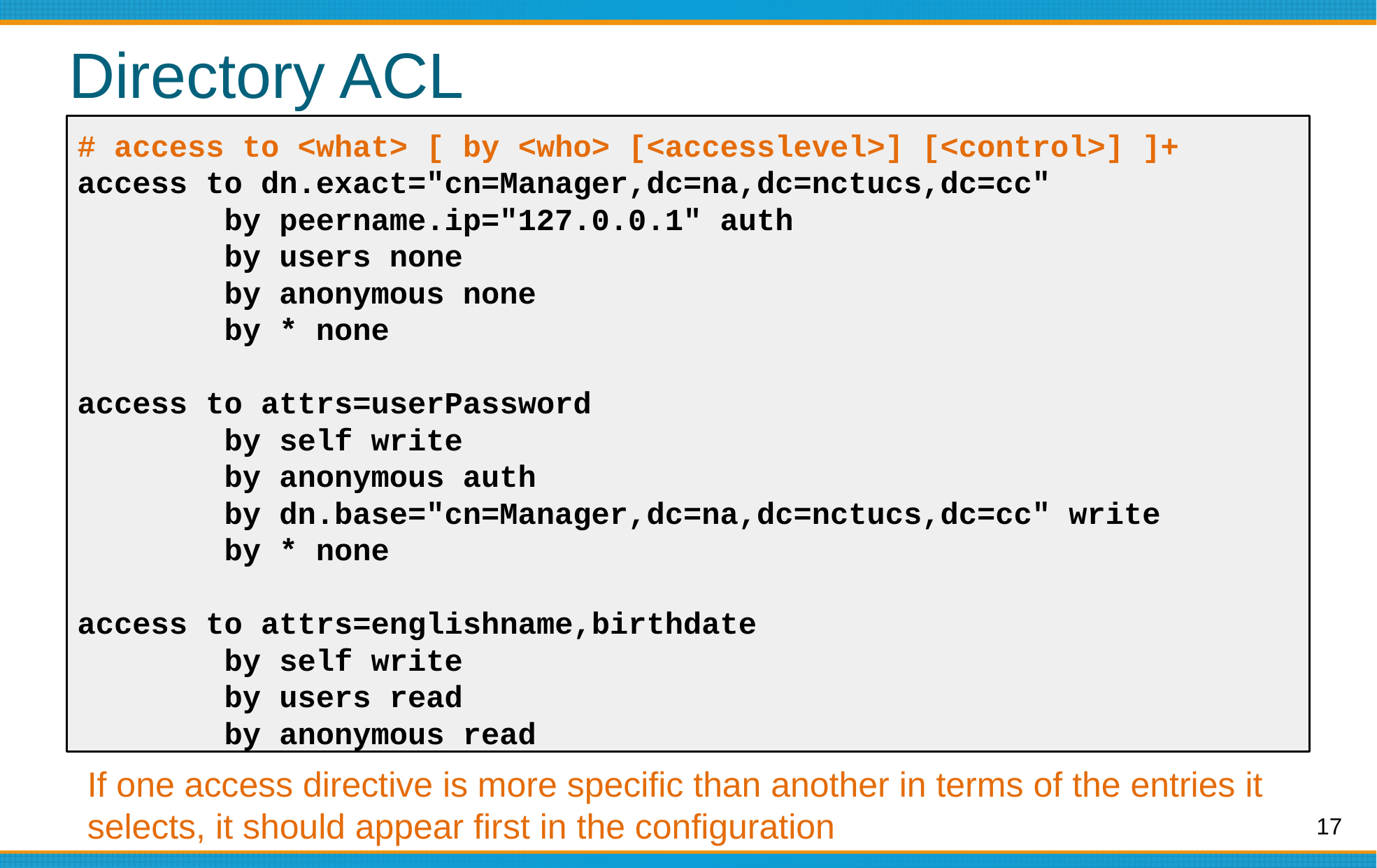

# Directory ACL
# access to <what> [ by <who> [<accesslevel>] [<control>] ]+
access to dn.exact="cn=Manager,dc=na,dc=nctucs,dc=cc"
        by peername.ip="127.0.0.1" auth
        by users none
        by anonymous none
        by * none

access to attrs=userPassword
        by self write
        by anonymous auth
        by dn.base="cn=Manager,dc=na,dc=nctucs,dc=cc" write
        by * none

access to attrs=englishname,birthdate
        by self write
        by users read
        by anonymous read
If one access directive is more specific than another in terms of the entries it selects, it should appear first in the configuration
17